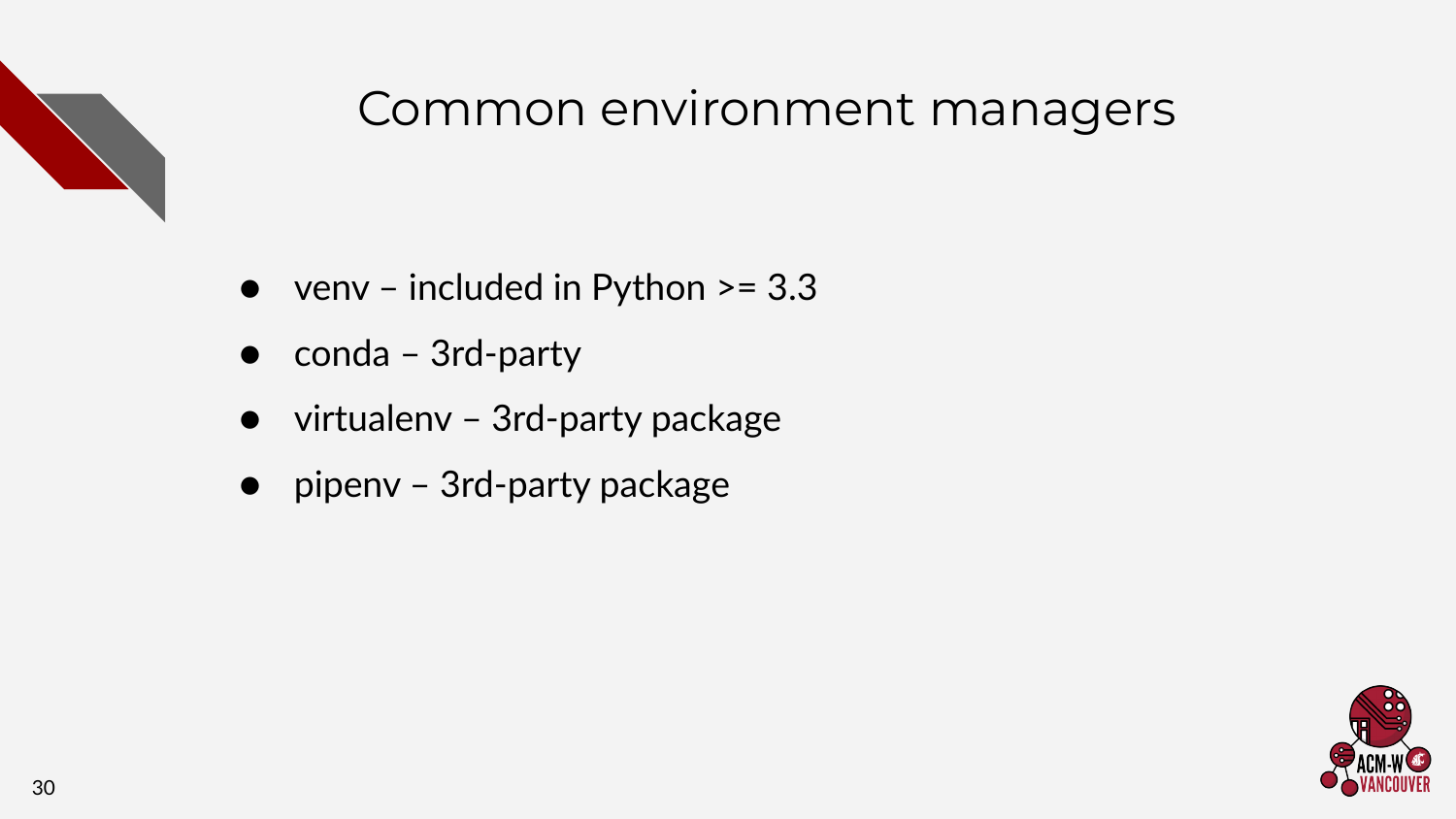

# Common environment managers
venv – included in Python >= 3.3
conda – 3rd-party
virtualenv – 3rd-party package
pipenv – 3rd-party package
30